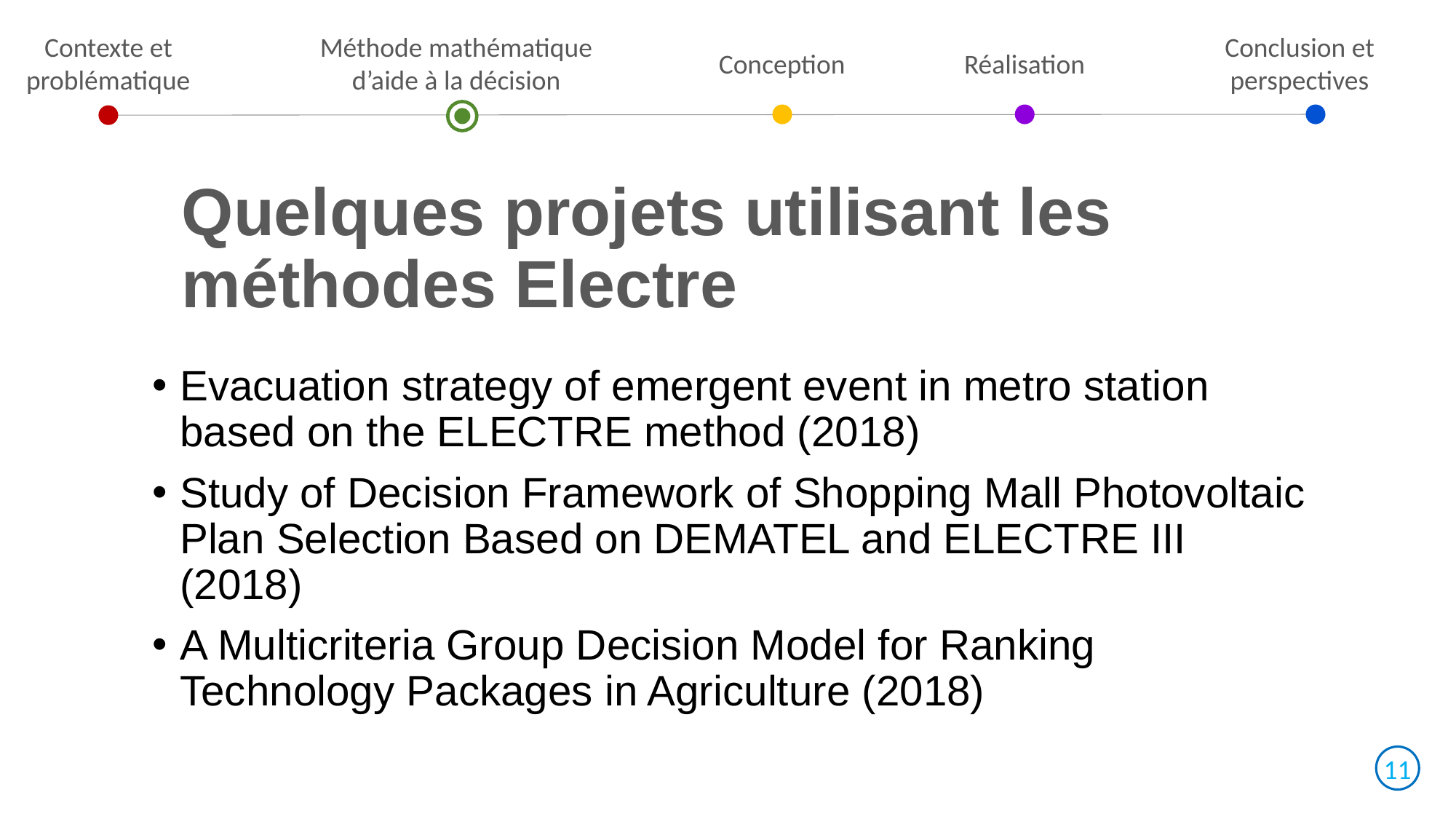

Contexte et problématique
Méthode mathématique d’aide à la décision
Conclusion et perspectives
Conception
Réalisation

Quelques projets utilisant les méthodes Electre
Evacuation strategy of emergent event in metro station based on the ELECTRE method (2018)
Study of Decision Framework of Shopping Mall Photovoltaic Plan Selection Based on DEMATEL and ELECTRE III (2018)
A Multicriteria Group Decision Model for Ranking Technology Packages in Agriculture (2018)

11